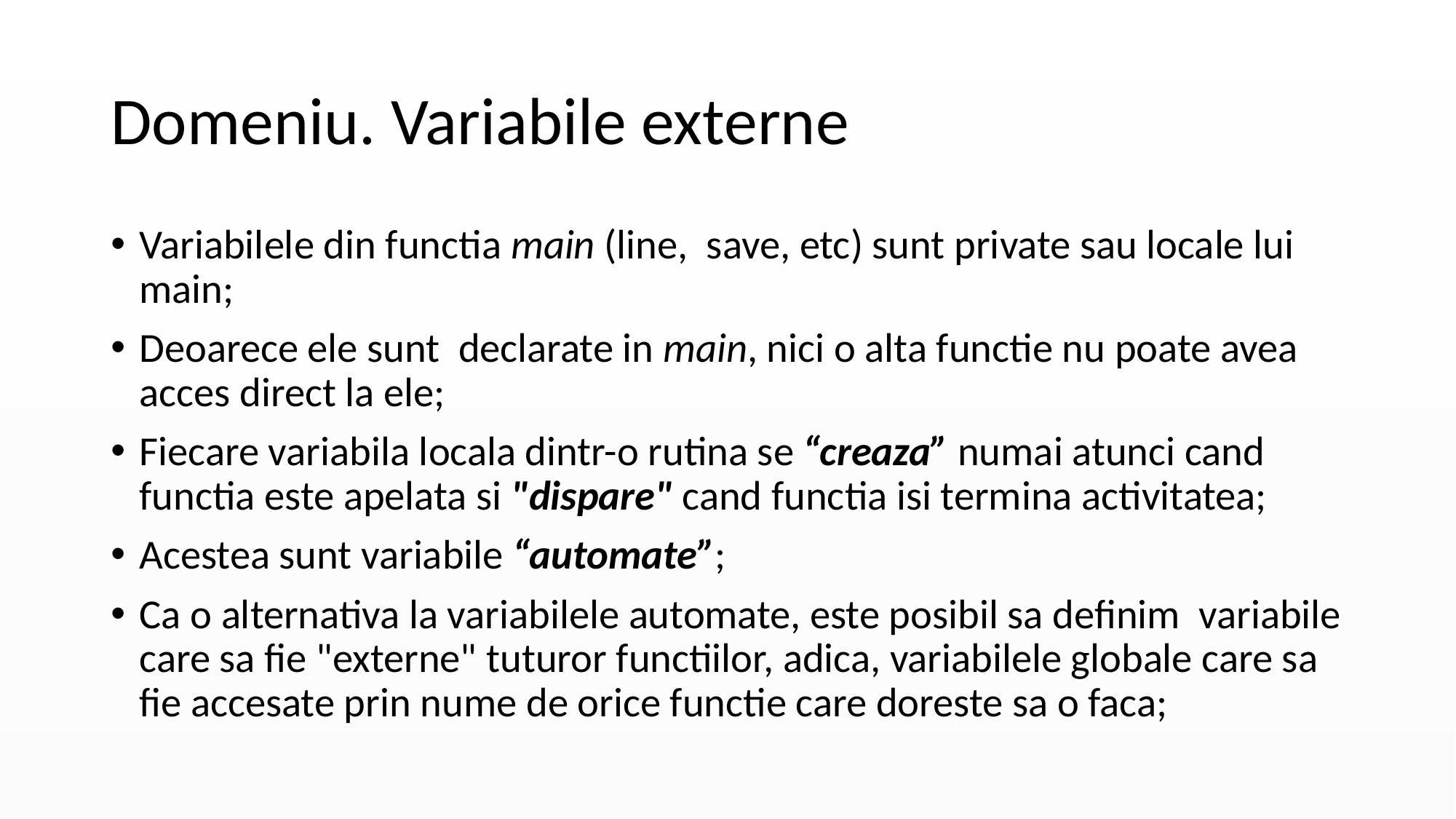

# Domeniu. Variabile externe
Variabilele din functia main (line,  save, etc) sunt private sau locale lui main;
Deoarece ele sunt  declarate in main, nici o alta functie nu poate avea acces direct la ele;
Fiecare variabila locala dintr-o rutina se “creaza” numai atunci cand  functia este apelata si "dispare" cand functia isi termina activitatea;
Acestea sunt variabile “automate”;
Ca o alternativa la variabilele automate, este posibil sa definim  variabile care sa fie "externe" tuturor functiilor, adica, variabilele globale care sa fie accesate prin nume de orice functie care doreste sa o faca;